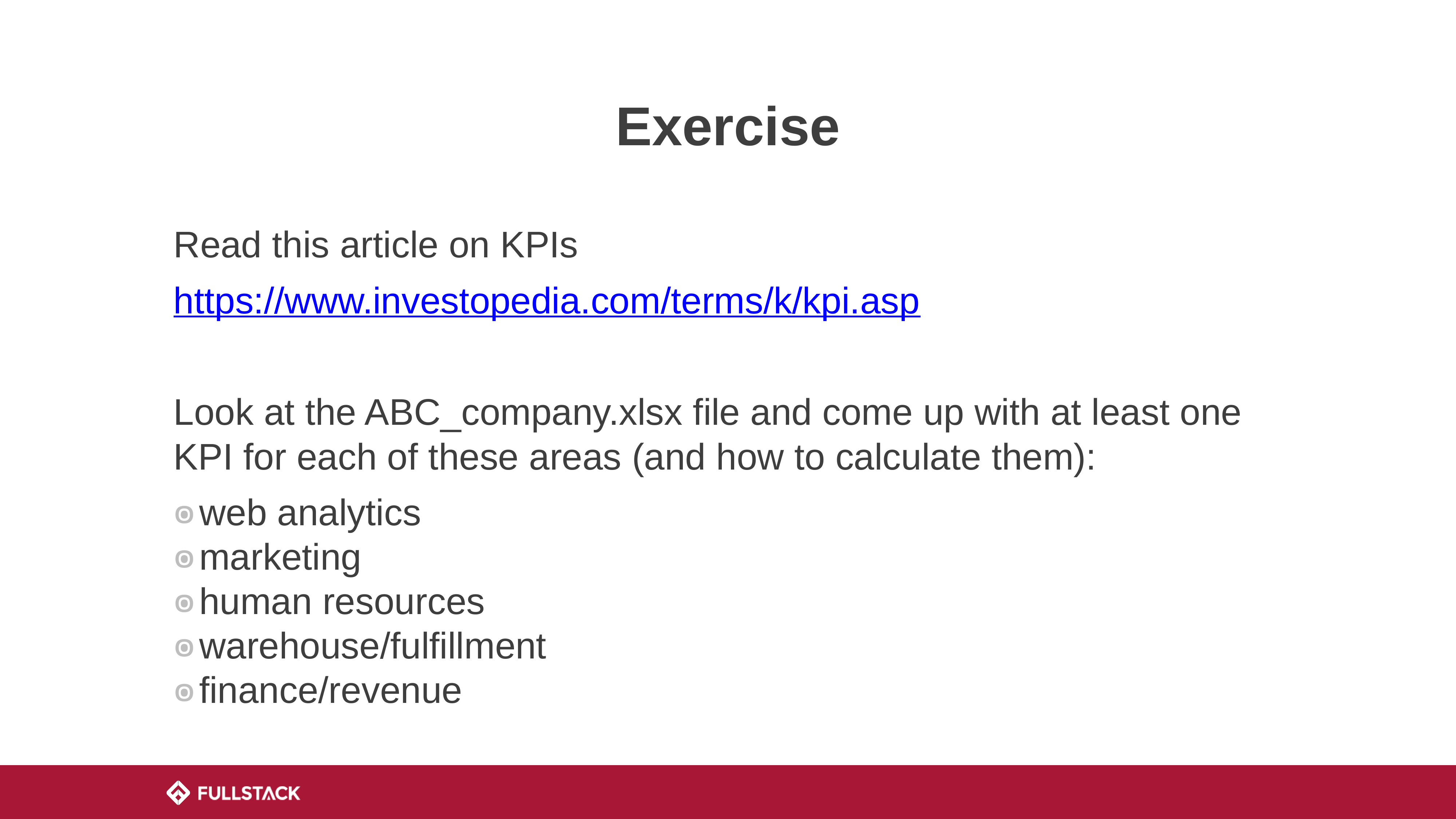

# Exercise
Read this article on KPIs
https://www.investopedia.com/terms/k/kpi.asp

Look at the ABC_company.xlsx file and come up with at least one KPI for each of these areas (and how to calculate them):
web analytics
marketing
human resources
warehouse/fulfillment
finance/revenue